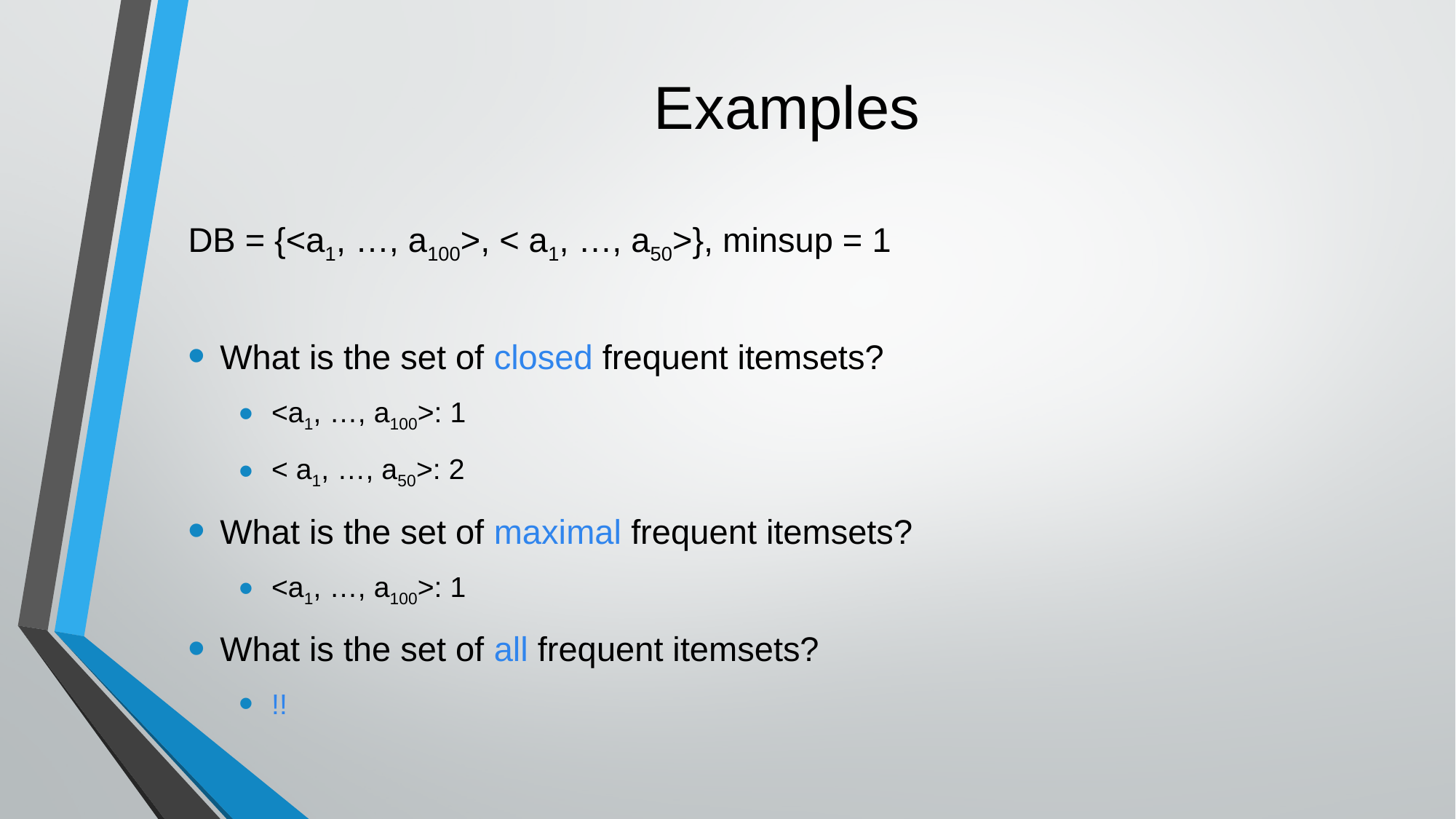

# Examples
DB = {<a1, …, a100>, < a1, …, a50>}, minsup = 1

What is the set of closed frequent itemsets?
<a1, …, a100>: 1
< a1, …, a50>: 2
What is the set of maximal frequent itemsets?
<a1, …, a100>: 1
What is the set of all frequent itemsets?
!!